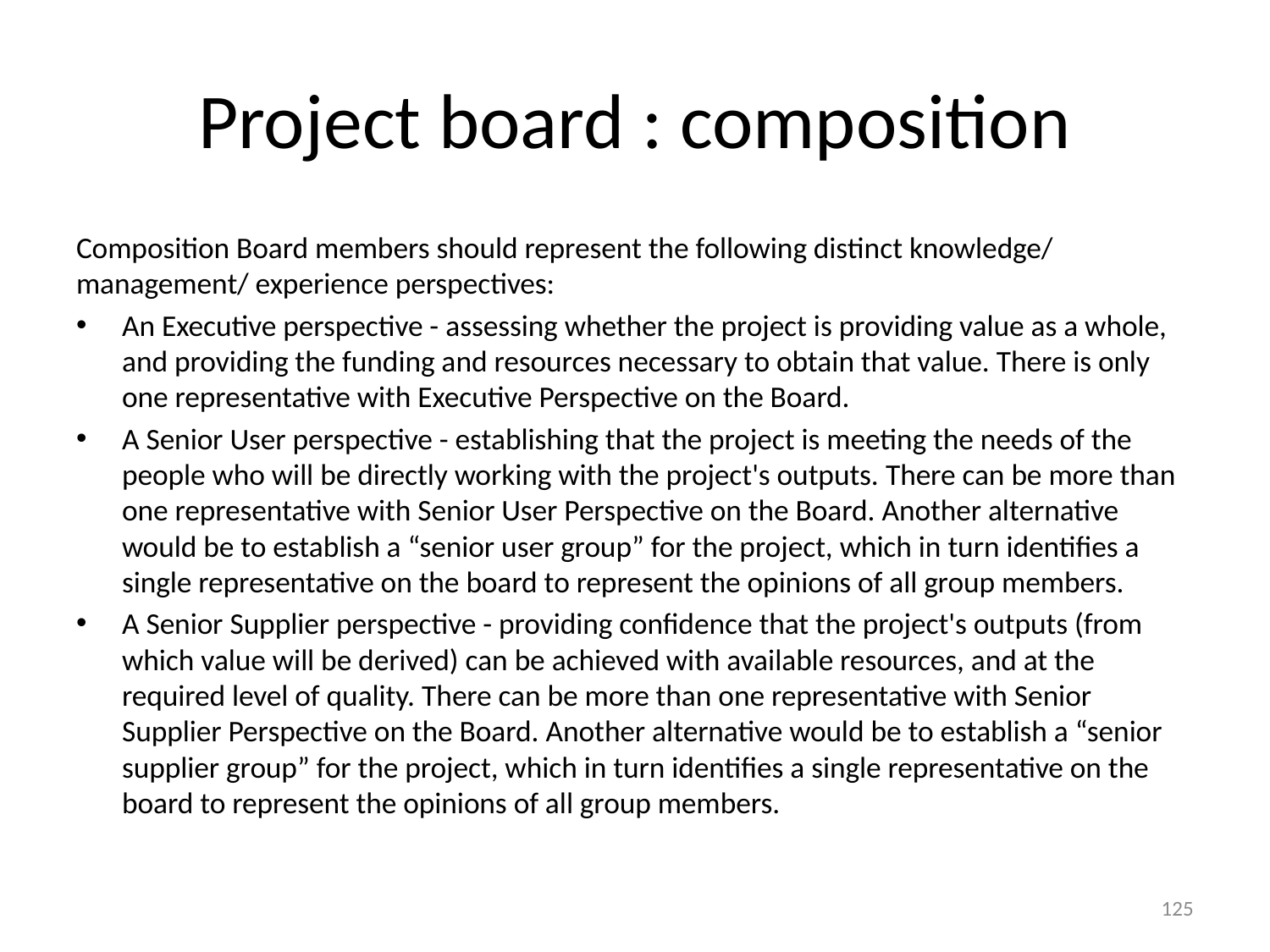

# Project board : composition
Composition Board members should represent the following distinct knowledge/ management/ experience perspectives:
An Executive perspective -­ assessing whether the project is providing value as a whole, and providing the funding and resources necessary to obtain that value. There is only one representative with Executive Perspective on the Board.
A Senior User perspective -­ establishing that the project is meeting the needs of the people who will be directly working with the project's outputs. There can be more than one representative with Senior User Perspective on the Board. Another alternative would be to establish a “senior user group” for the project, which in turn identifies a single representative on the board to represent the opinions of all group members.
A Senior Supplier perspective -­ providing confidence that the project's outputs (from which value will be derived) can be achieved with available resources, and at the required level of quality. There can be more than one representative with Senior Supplier Perspective on the Board. Another alternative would be to establish a “senior supplier group” for the project, which in turn identifies a single representative on the board to represent the opinions of all group members.
125